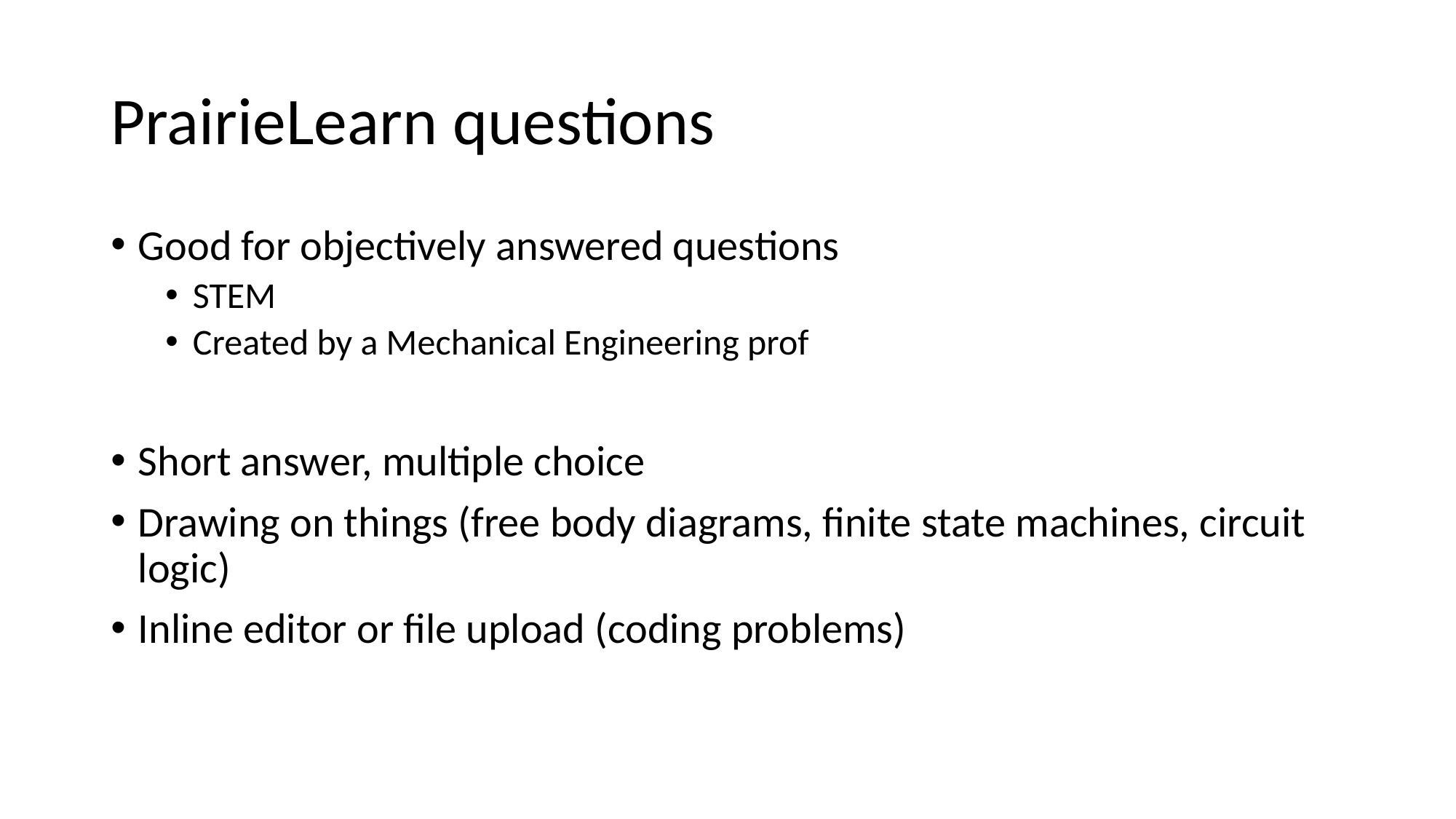

# PrairieLearn questions
Good for objectively answered questions
STEM
Created by a Mechanical Engineering prof

Short answer, multiple choice
Drawing on things (free body diagrams, finite state machines, circuit logic)
Inline editor or file upload (coding problems)